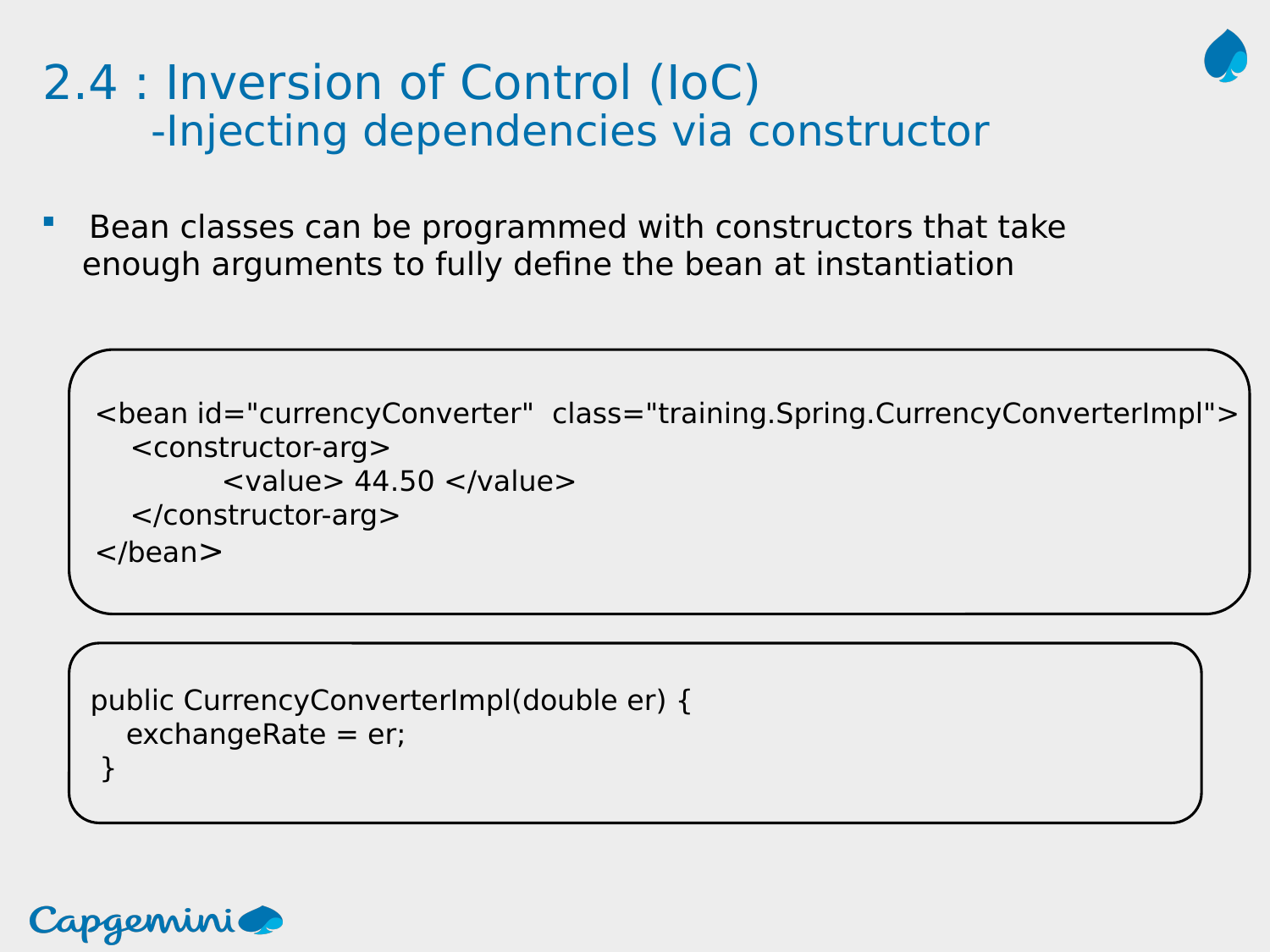

# 2.4 : Inversion of Control (IoC) -Injecting dependencies via constructor

Bean classes can be programmed with constructors that take
    enough arguments to fully define the bean at instantiation
<bean id="currencyConverter"  class="training.Spring.CurrencyConverterImpl">
    <constructor-arg>
	<value> 44.50 </value>
    </constructor-arg>
</bean>
public CurrencyConverterImpl(double er) {
    exchangeRate = er;
 }